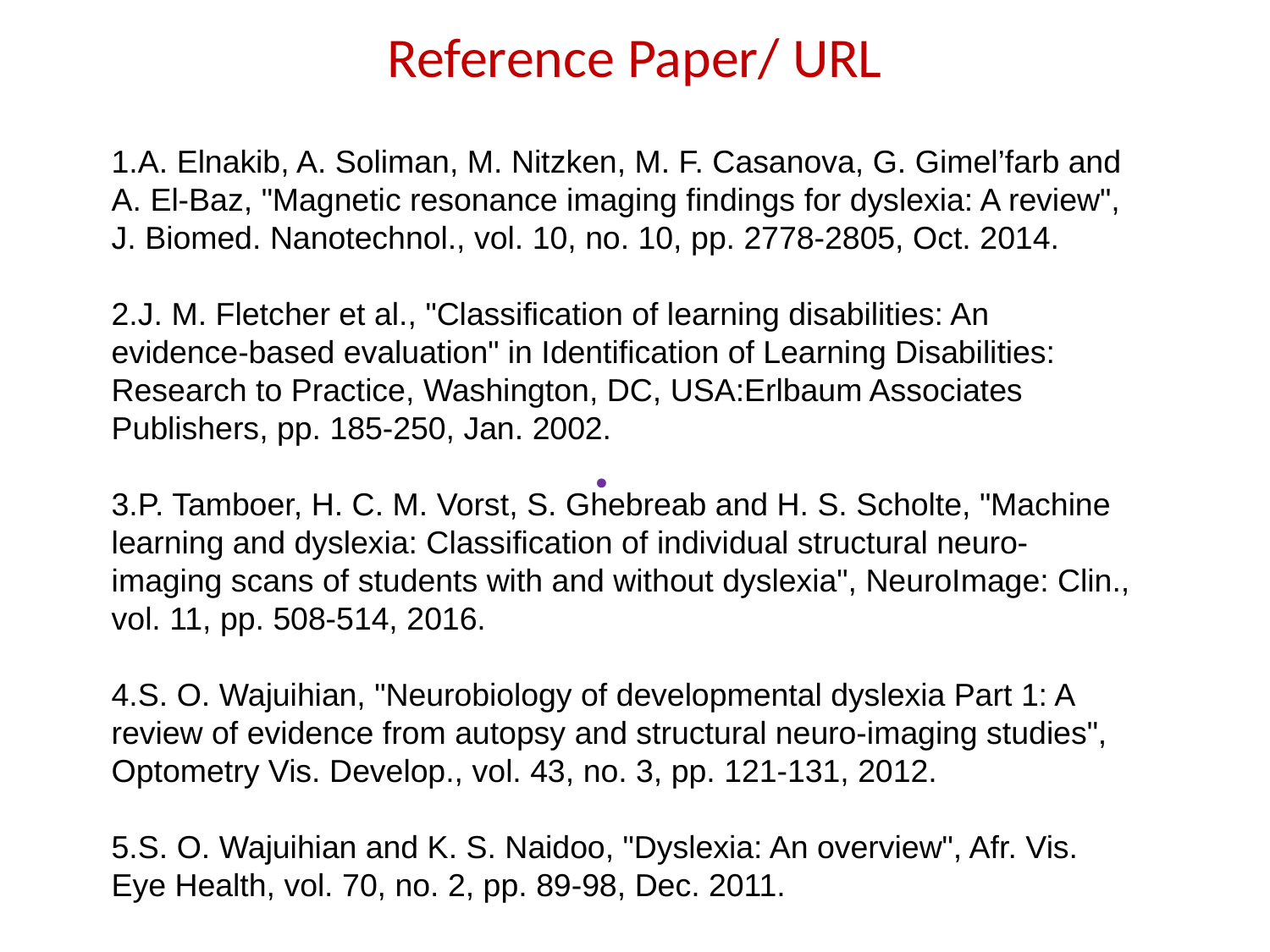

Reference Paper/ URL
.

1.A. Elnakib, A. Soliman, M. Nitzken, M. F. Casanova, G. Gimel’farb and A. El-Baz, "Magnetic resonance imaging findings for dyslexia: A review", J. Biomed. Nanotechnol., vol. 10, no. 10, pp. 2778-2805, Oct. 2014.

2.J. M. Fletcher et al., "Classification of learning disabilities: An evidence-based evaluation" in Identification of Learning Disabilities: Research to Practice, Washington, DC, USA:Erlbaum Associates Publishers, pp. 185-250, Jan. 2002.

3.P. Tamboer, H. C. M. Vorst, S. Ghebreab and H. S. Scholte, "Machine learning and dyslexia: Classification of individual structural neuro-imaging scans of students with and without dyslexia", NeuroImage: Clin., vol. 11, pp. 508-514, 2016.

4.S. O. Wajuihian, "Neurobiology of developmental dyslexia Part 1: A review of evidence from autopsy and structural neuro-imaging studies", Optometry Vis. Develop., vol. 43, no. 3, pp. 121-131, 2012.

5.S. O. Wajuihian and K. S. Naidoo, "Dyslexia: An overview", Afr. Vis. Eye Health, vol. 70, no. 2, pp. 89-98, Dec. 2011.